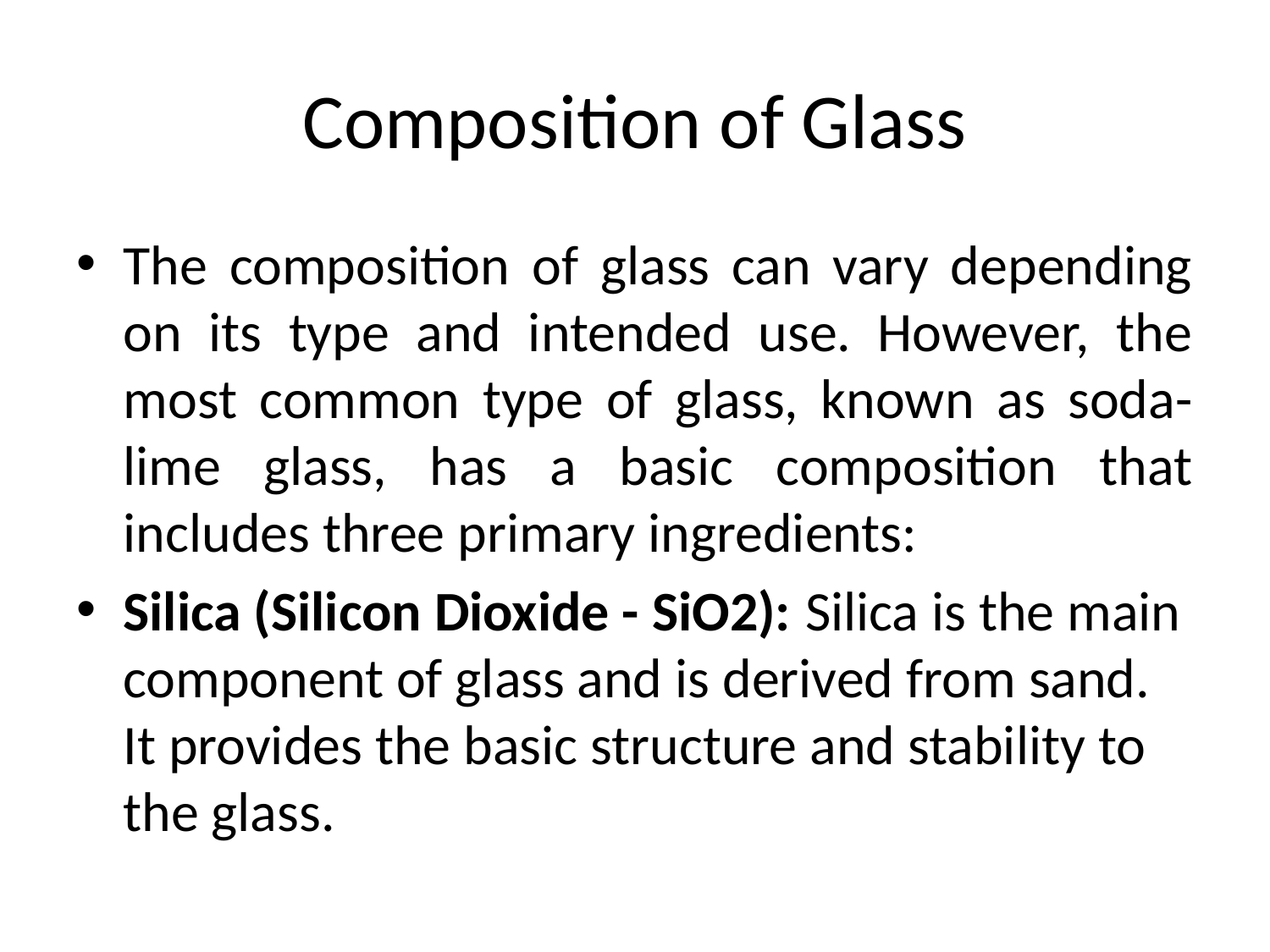

# Composition of Glass
The composition of glass can vary depending on its type and intended use. However, the most common type of glass, known as soda-lime glass, has a basic composition that includes three primary ingredients:
Silica (Silicon Dioxide - SiO2): Silica is the main component of glass and is derived from sand. It provides the basic structure and stability to the glass.